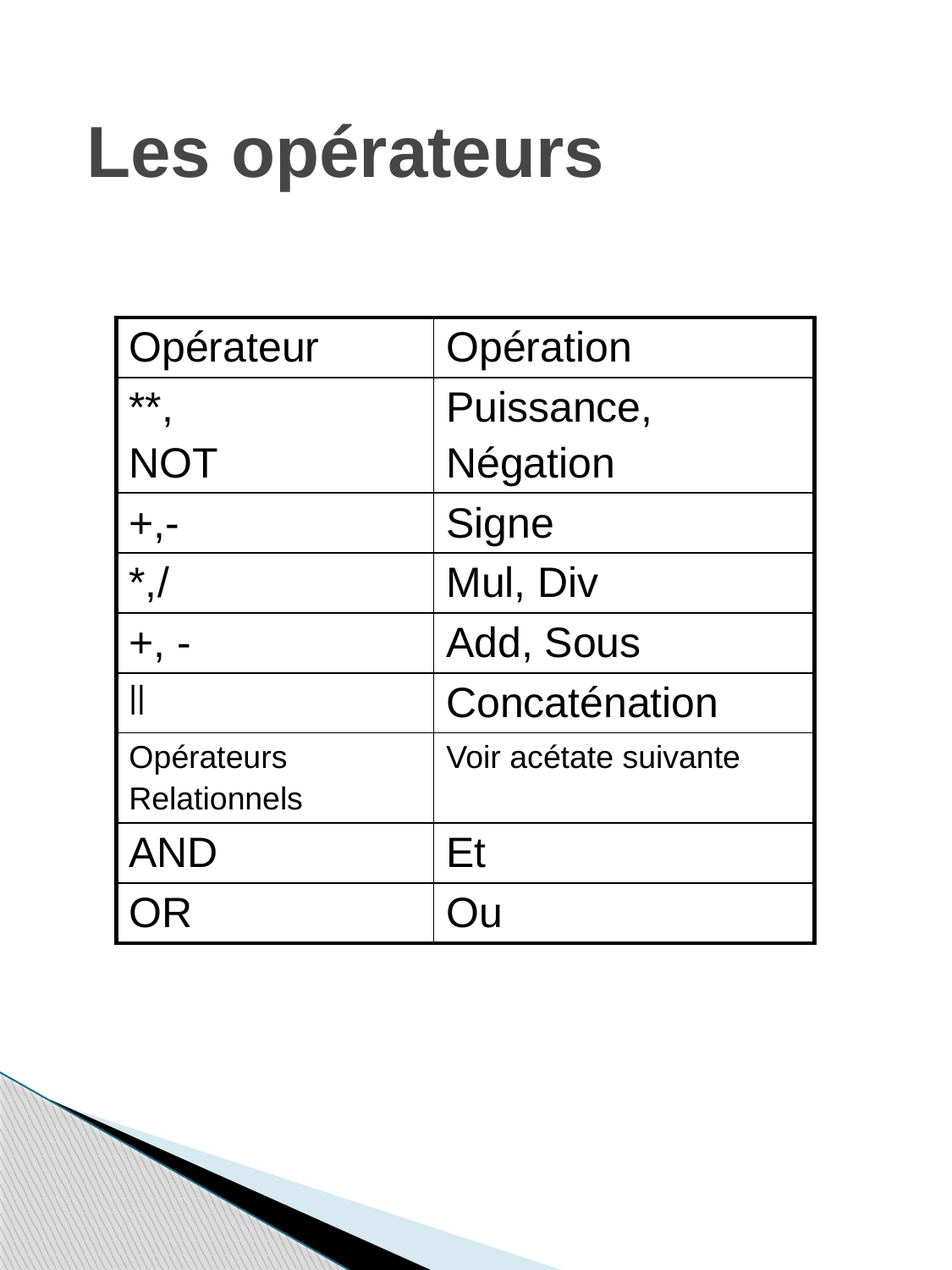

# Les opérateurs
| Opérateur | Opération |
| --- | --- |
| \*\*, NOT | Puissance, Négation |
| +,- | Signe |
| \*,/ | Mul, Div |
| +, - | Add, Sous |
| || | Concaténation |
| Opérateurs Relationnels | Voir acétate suivante |
| AND | Et |
| OR | Ou |